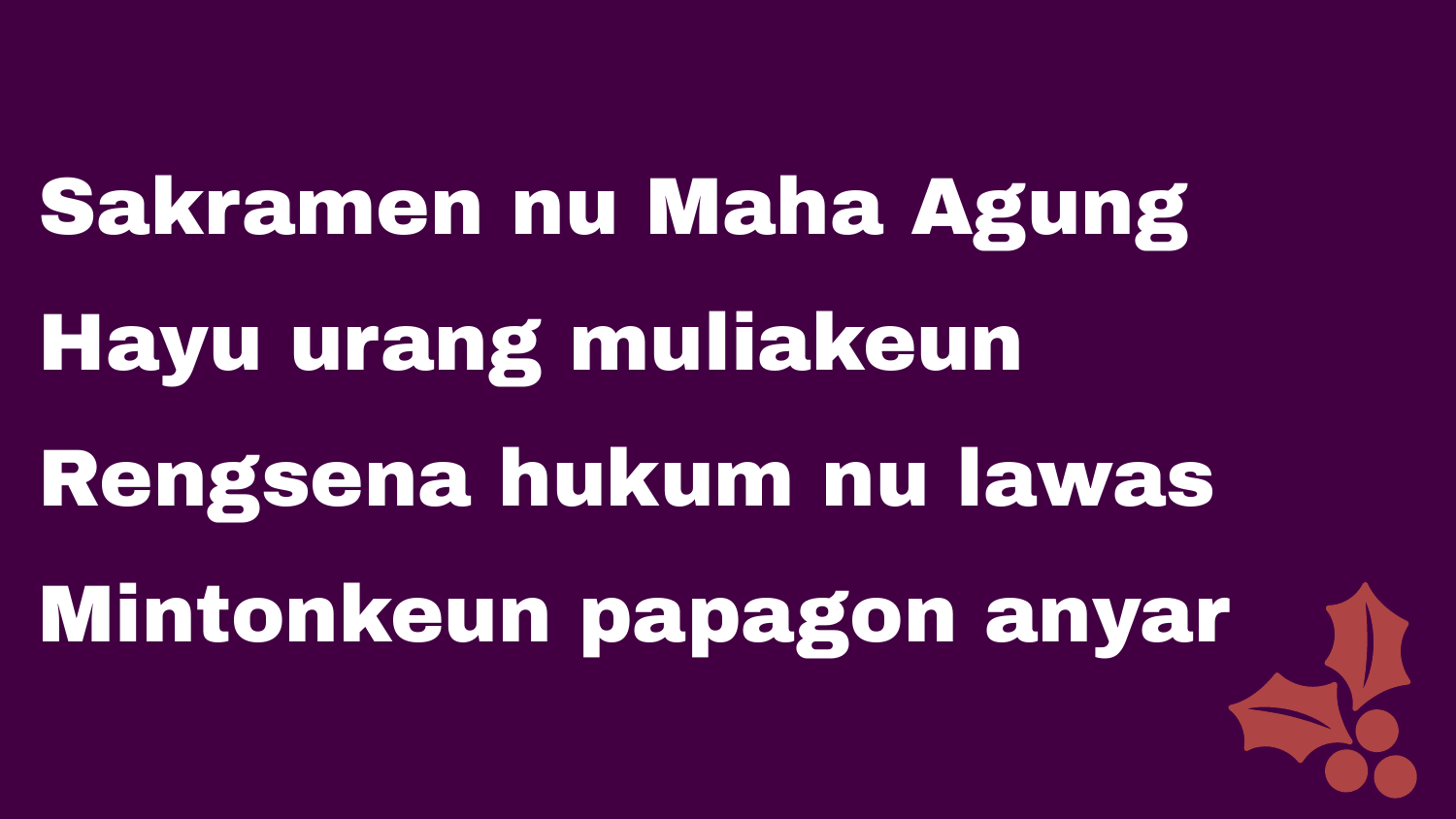

Sakramen nu Maha Agung
Hayu urang muliakeun
Rengsena hukum nu lawas
Mintonkeun papagon anyar